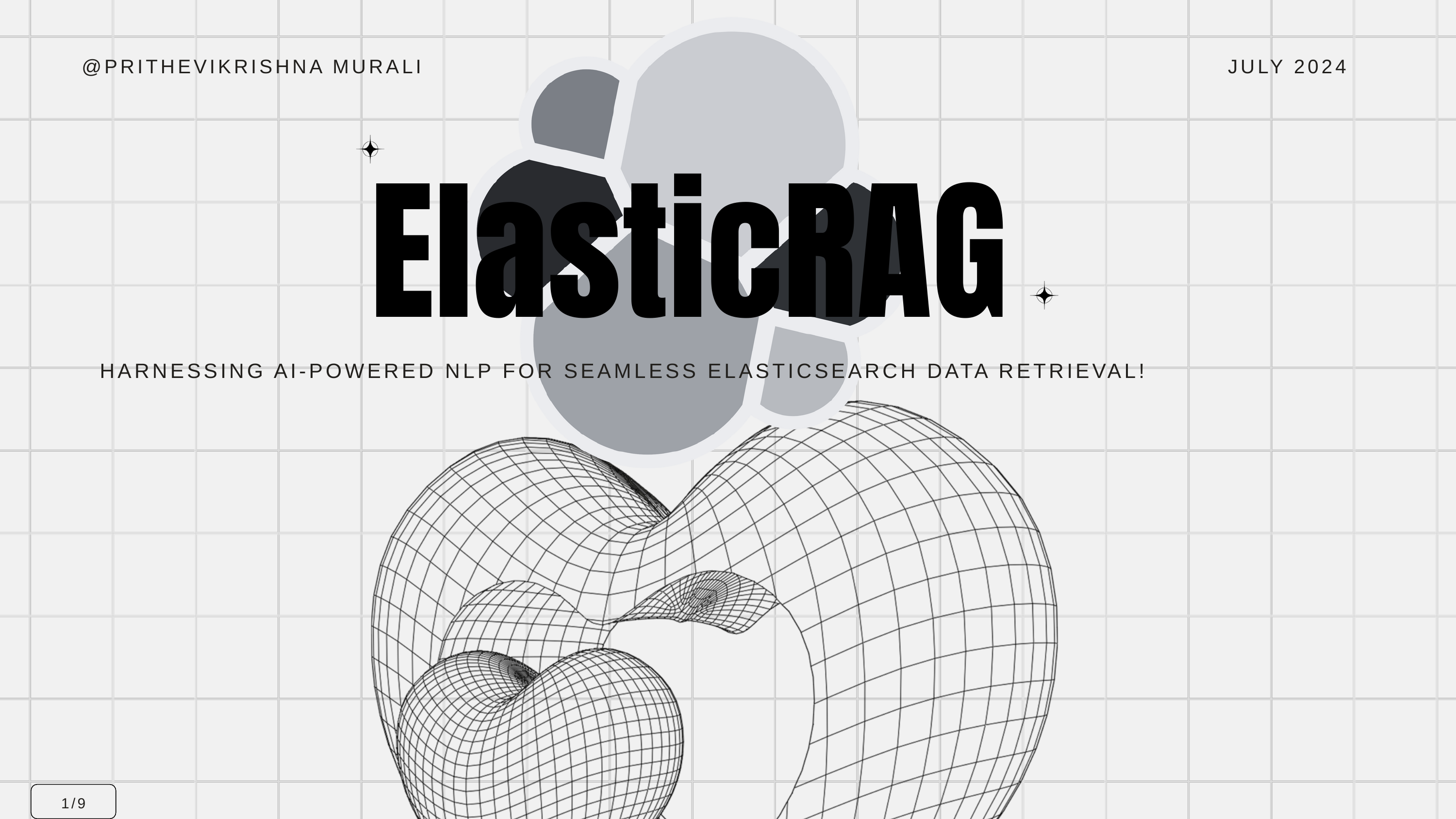

@PRITHEVIKRISHNA MURALI
JULY 2024

ElasticRAG

       HARNESSING AI-POWERED NLP FOR SEAMLESS ELASTICSEARCH DATA RETRIEVAL!

1/9